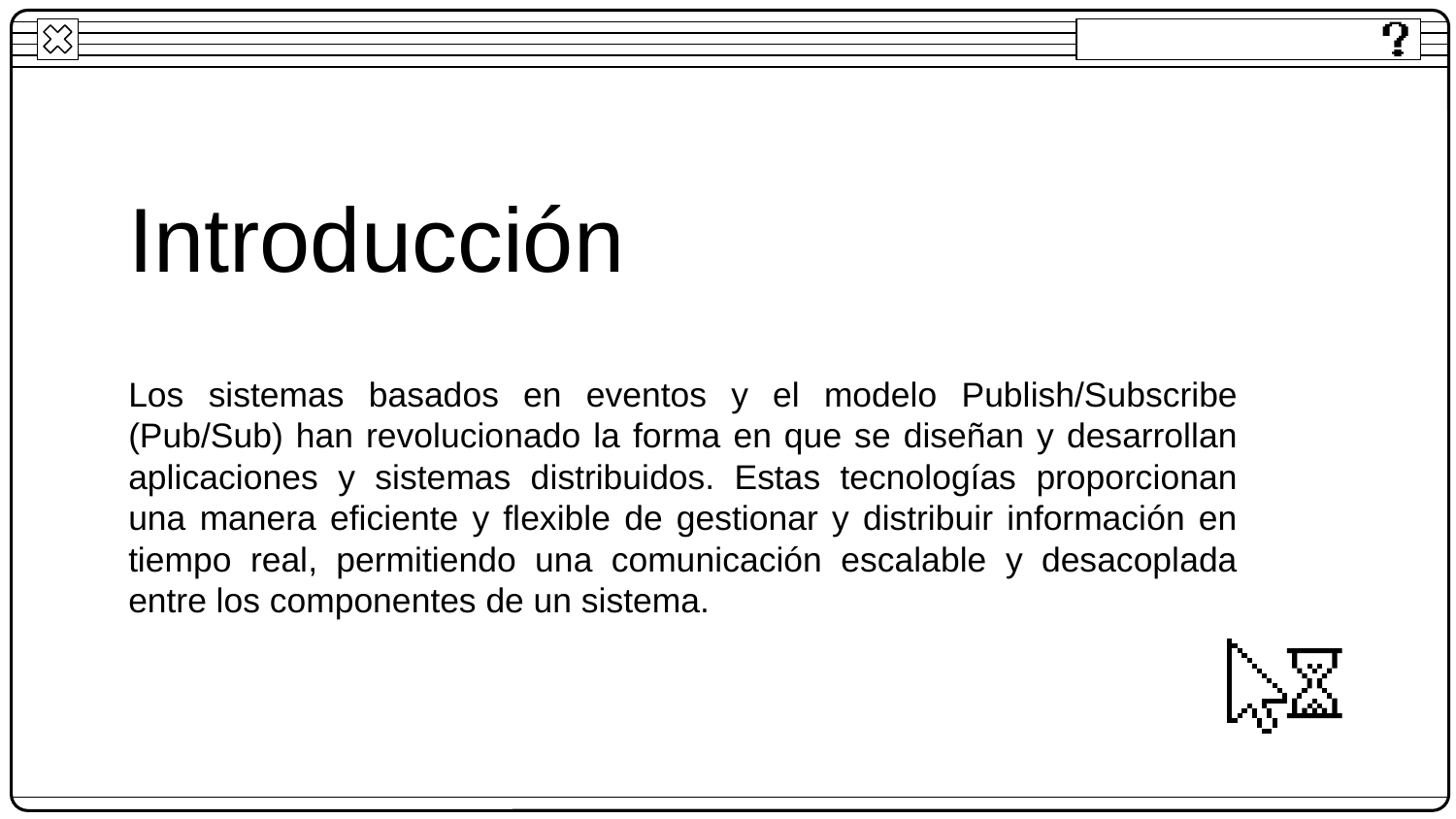

# Introducción
Los sistemas basados en eventos y el modelo Publish/Subscribe (Pub/Sub) han revolucionado la forma en que se diseñan y desarrollan aplicaciones y sistemas distribuidos. Estas tecnologías proporcionan una manera eficiente y flexible de gestionar y distribuir información en tiempo real, permitiendo una comunicación escalable y desacoplada entre los componentes de un sistema.